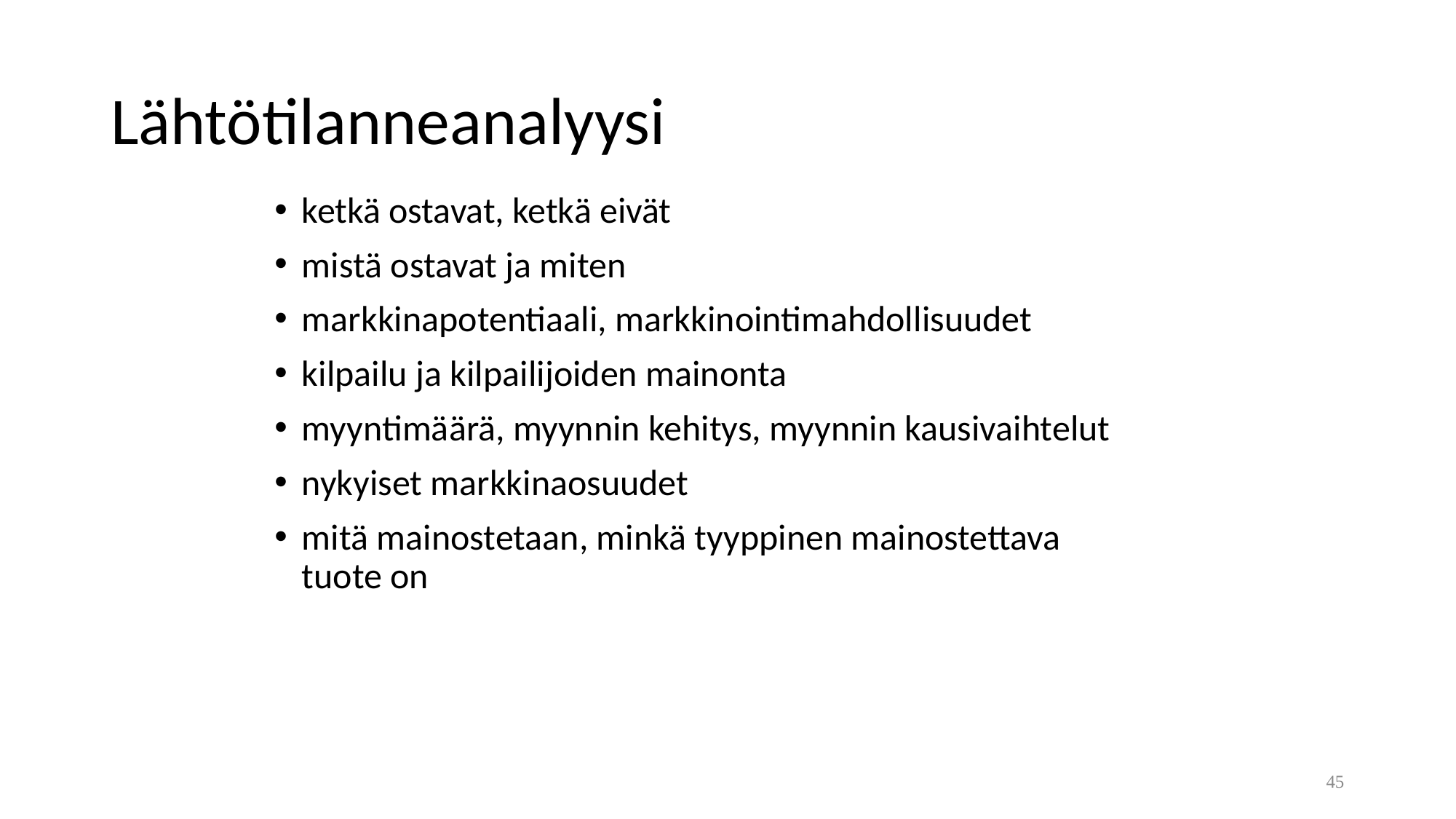

# Lähtötilanneanalyysi
ketkä ostavat, ketkä eivät
mistä ostavat ja miten
markkinapotentiaali, markkinointimahdollisuudet
kilpailu ja kilpailijoiden mainonta
myyntimäärä, myynnin kehitys, myynnin kausivaihtelut
nykyiset markkinaosuudet
mitä mainostetaan, minkä tyyppinen mainostettava
tuote on
45